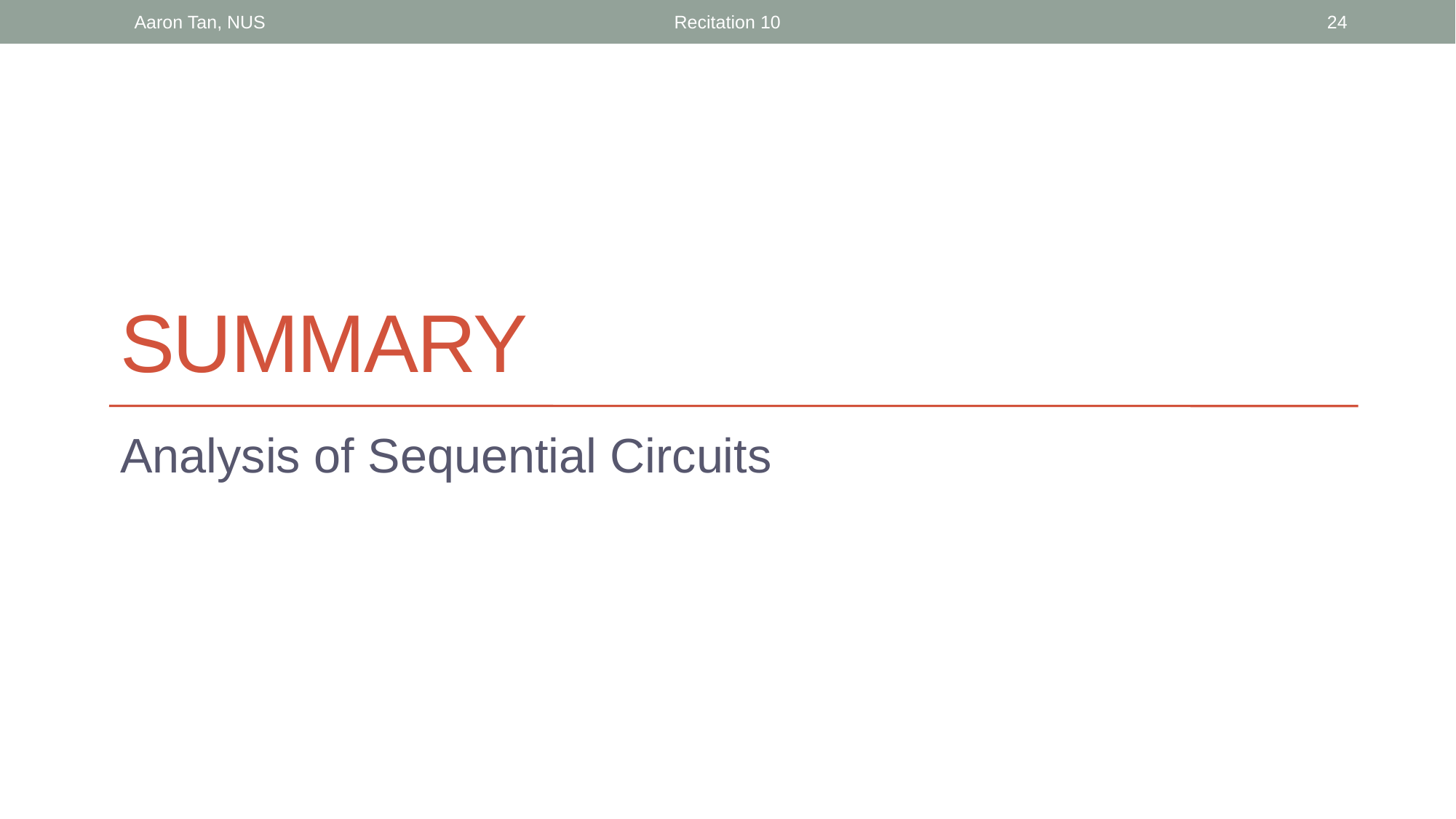

Aaron Tan, NUS
Recitation 10
24
# summary
Analysis of Sequential Circuits